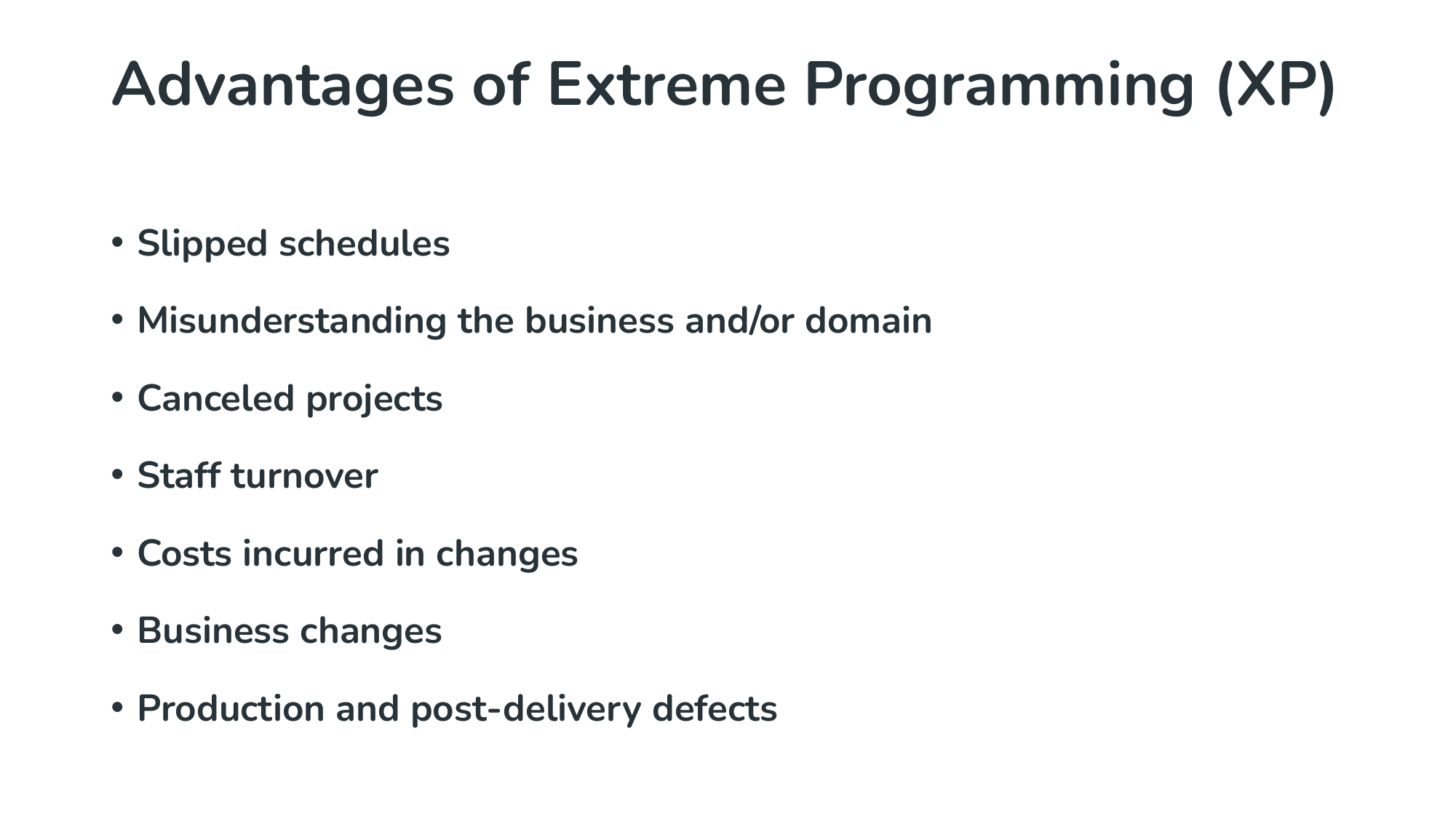

# Advantages of Extreme Programming (XP)
Slipped schedules
Misunderstanding the business and/or domain
Canceled projects
Staff turnover
Costs incurred in changes
Business changes
Production and post-delivery defects